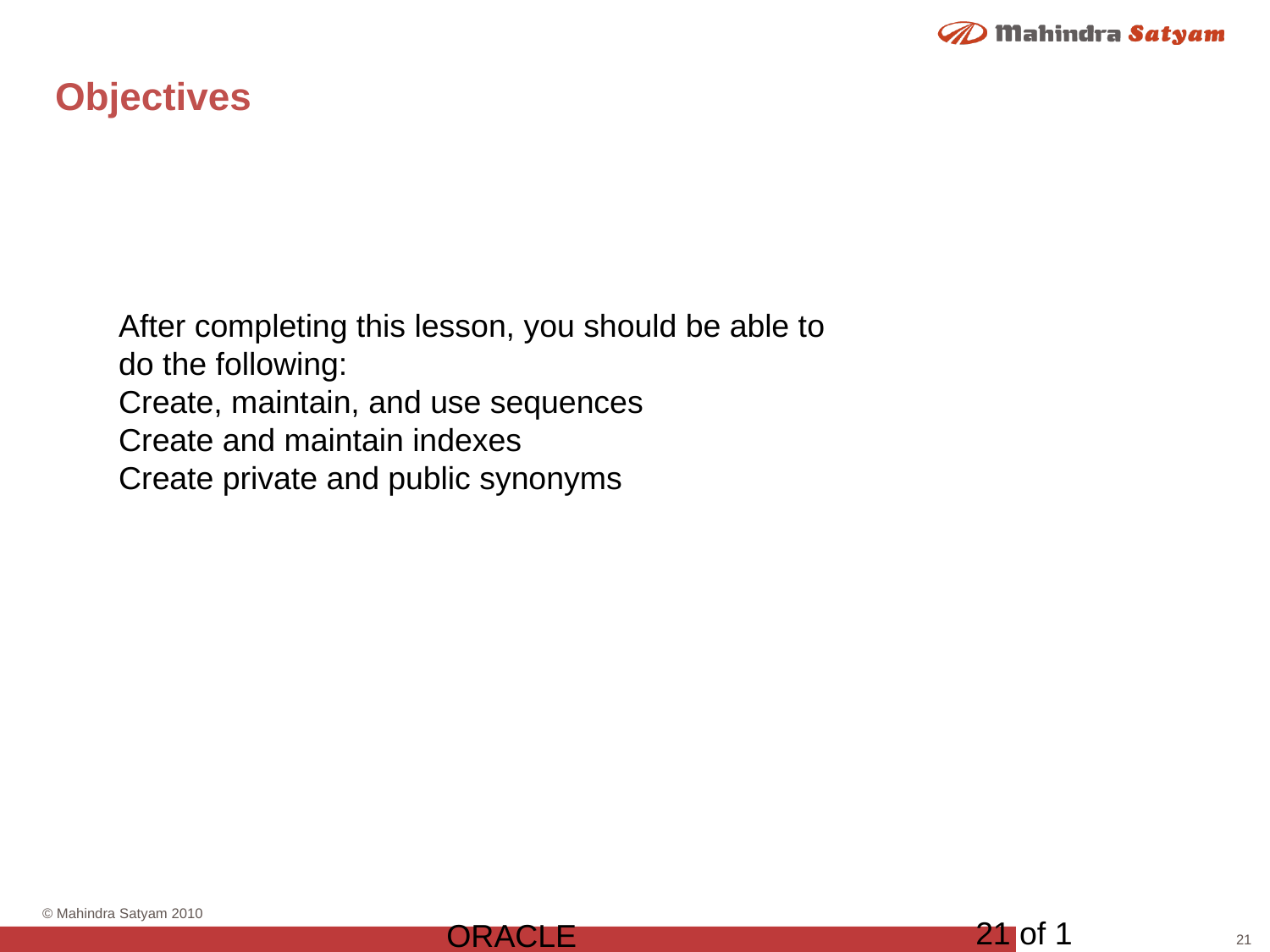

# Objectives
After completing this lesson, you should be able to
do the following:
Create, maintain, and use sequences
Create and maintain indexes
Create private and public synonyms
21 of 1
ORACLE